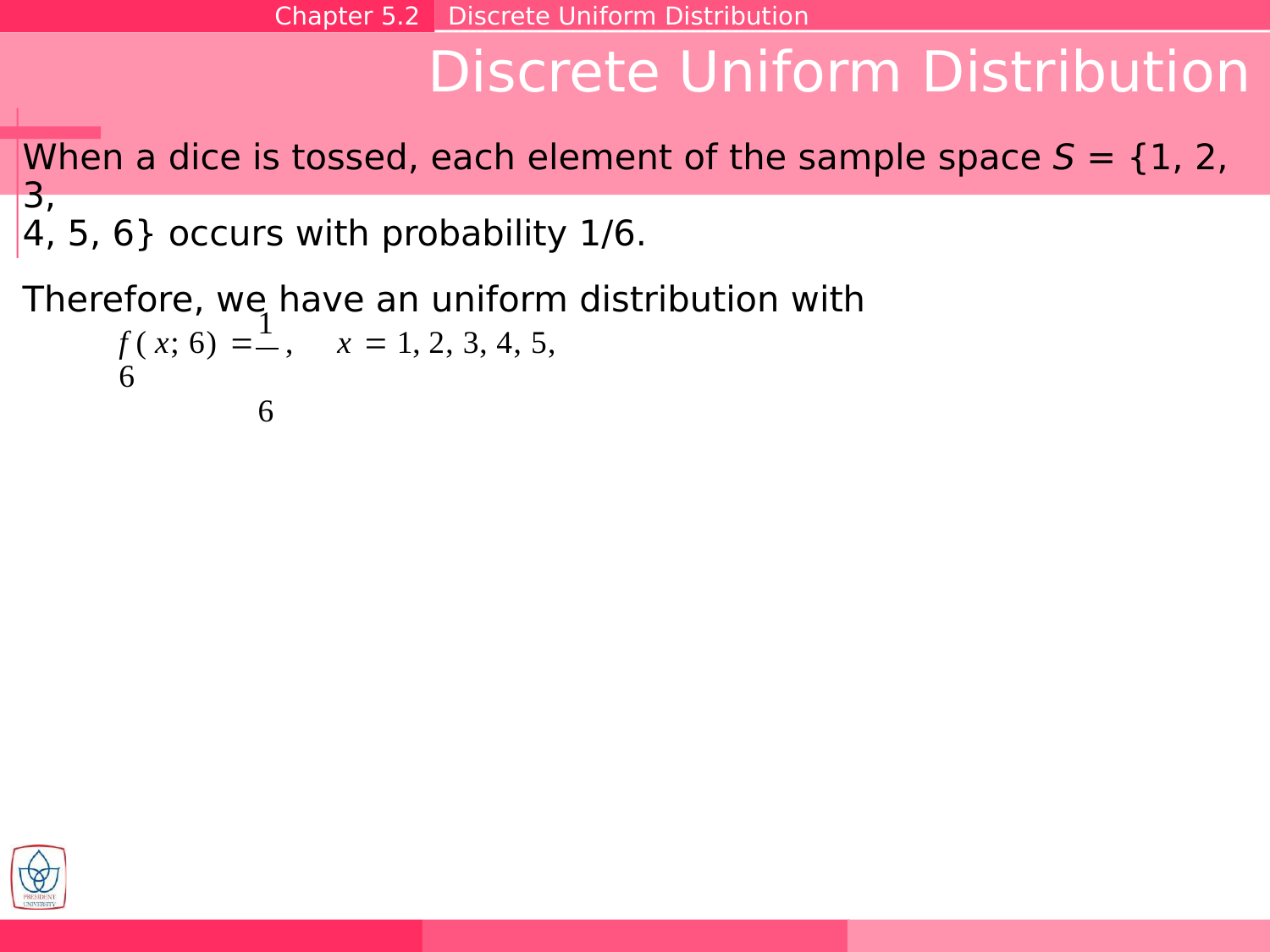

Chapter 5.2
Discrete Uniform Distribution
# Discrete Uniform Distribution

When a dice is tossed, each element of the sample space S = {1, 2, 3,
4, 5, 6} occurs with probability 1/6.
Therefore, we have an uniform distribution with
1
f ( x; 6) =	,	x = 1, 2, 3, 4, 5, 6
6